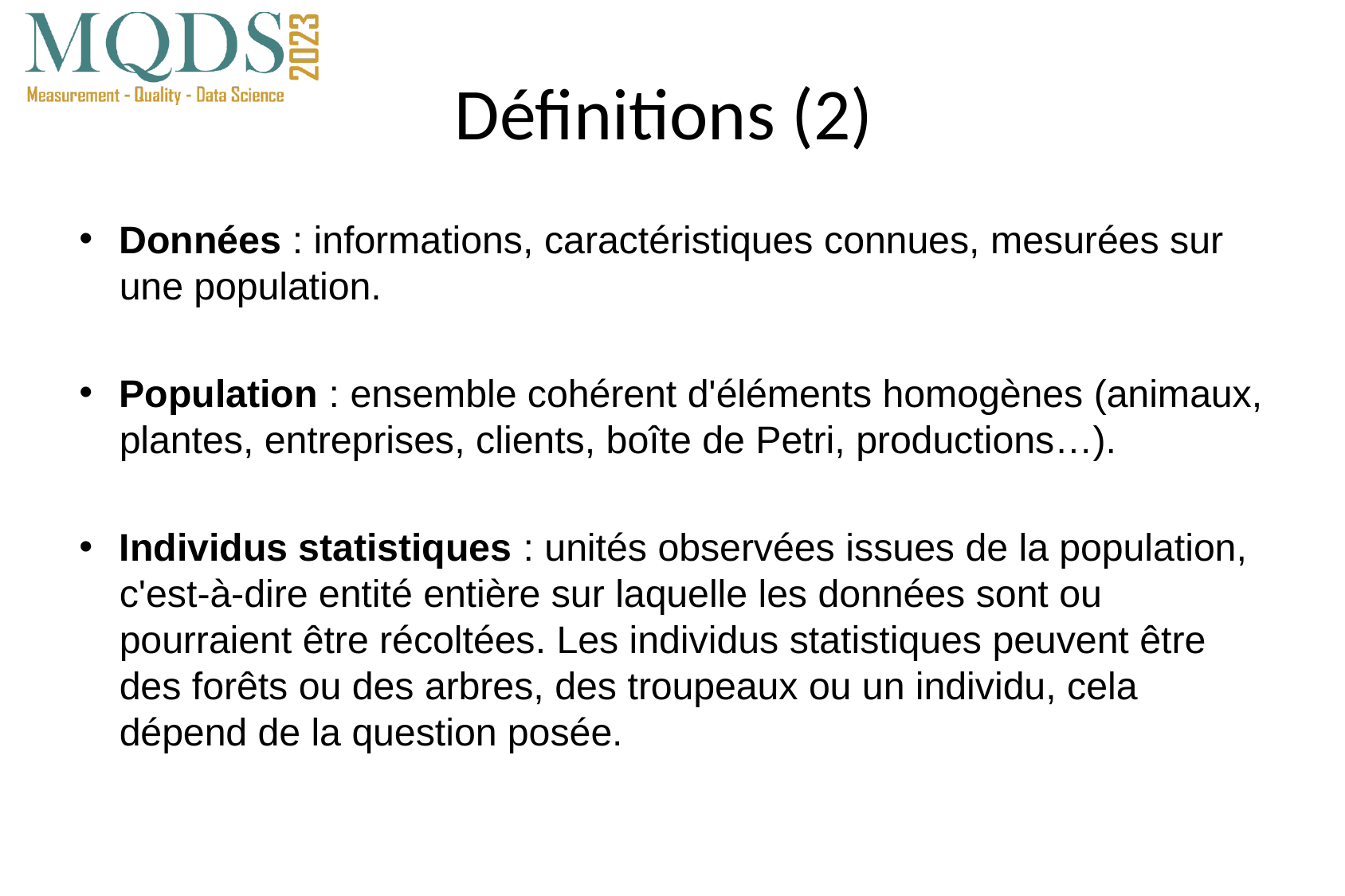

# Définitions (2)
Données : informations, caractéristiques connues, mesurées sur une population.

Population : ensemble cohérent d'éléments homogènes (animaux, plantes, entreprises, clients, boîte de Petri, productions…).

Individus statistiques : unités observées issues de la population, c'est-à-dire entité entière sur laquelle les données sont ou pourraient être récoltées. Les individus statistiques peuvent être des forêts ou des arbres, des troupeaux ou un individu, cela dépend de la question posée.